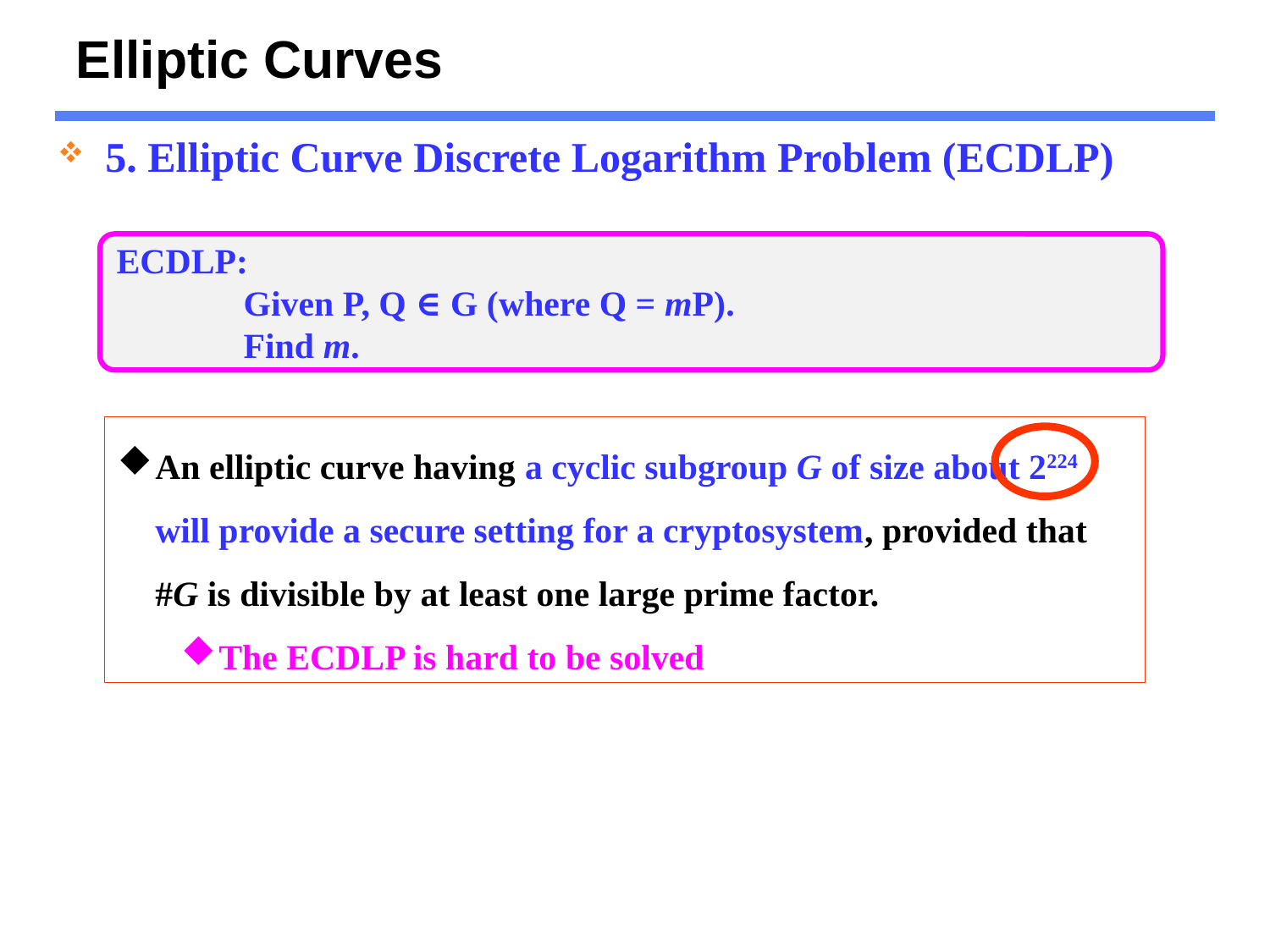

# Elliptic Curves
5. Elliptic Curve Discrete Logarithm Problem (ECDLP)
ECDLP:
	Given P, Q ∈ G (where Q = mP).
	Find m.
An elliptic curve having a cyclic subgroup G of size about 2224 will provide a secure setting for a cryptosystem, provided that #G is divisible by at least one large prime factor.
The ECDLP is hard to be solved

35